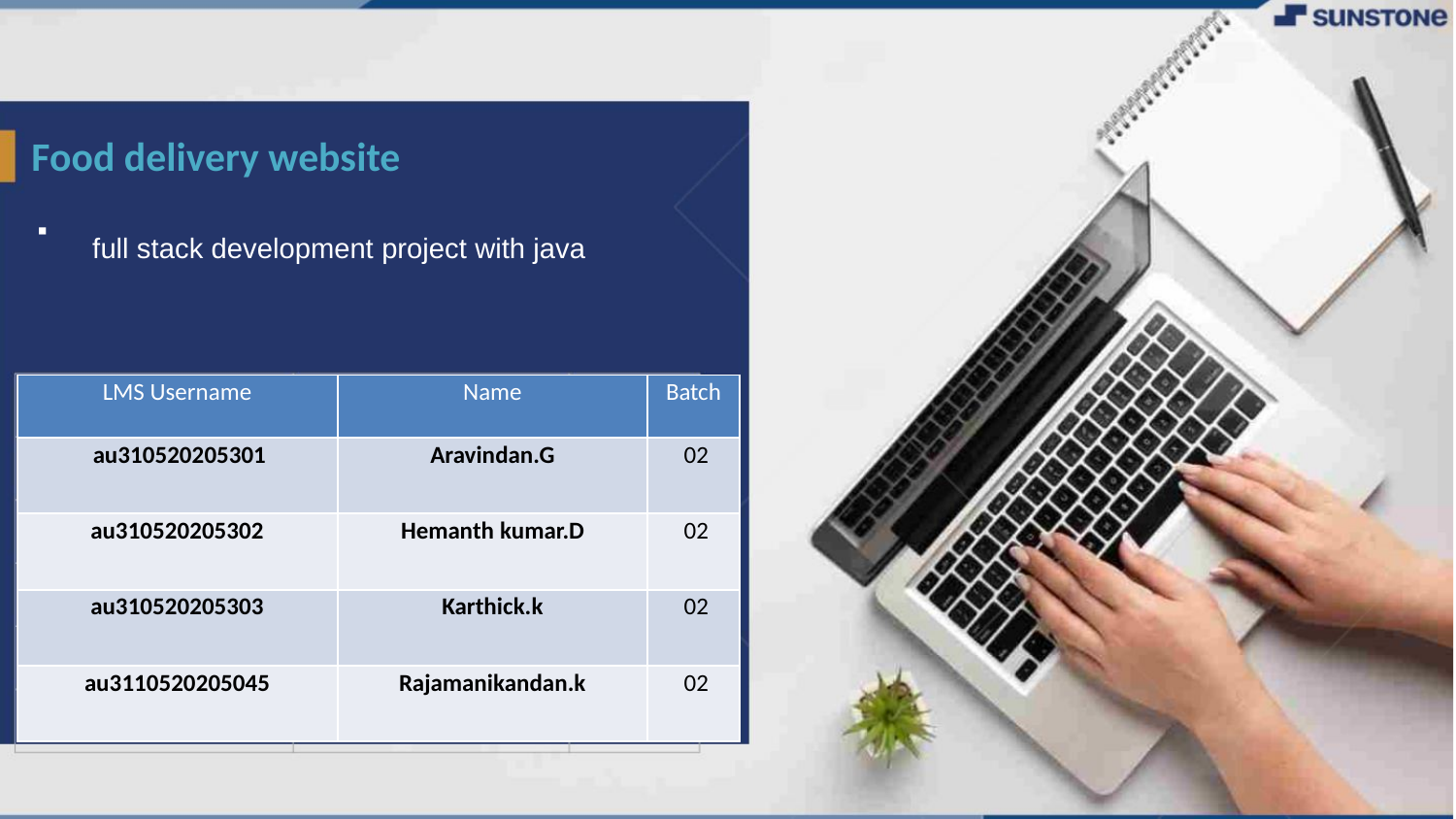

Food delivery website
▪
  full stack development project with java
| LMS Username | Name | Batch |
| --- | --- | --- |
| au310520205301 | Aravindan.G | 02 |
| au310520205302 | Hemanth kumar.D | 02 |
| au310520205303 | Karthick.k | 02 |
| au3110520205045 | Rajamanikandan.k | 02 |
LMS Username
Name
Batch